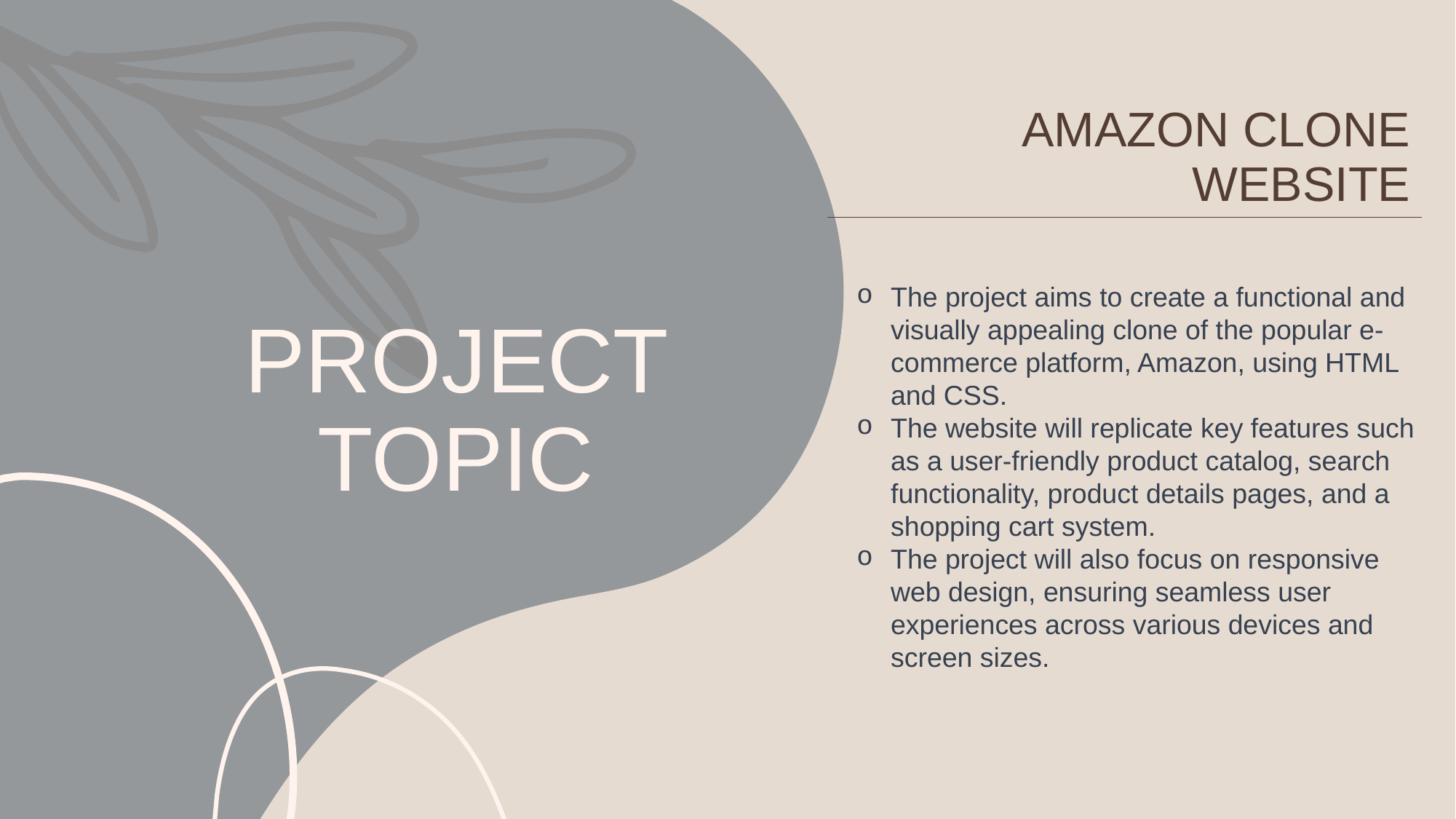

| AMAZON CLONE WEBSITE |
| --- |
The project aims to create a functional and visually appealing clone of the popular e-commerce platform, Amazon, using HTML and CSS.
The website will replicate key features such as a user-friendly product catalog, search functionality, product details pages, and a shopping cart system.
The project will also focus on responsive web design, ensuring seamless user experiences across various devices and screen sizes.
# PROJECT TOPIC